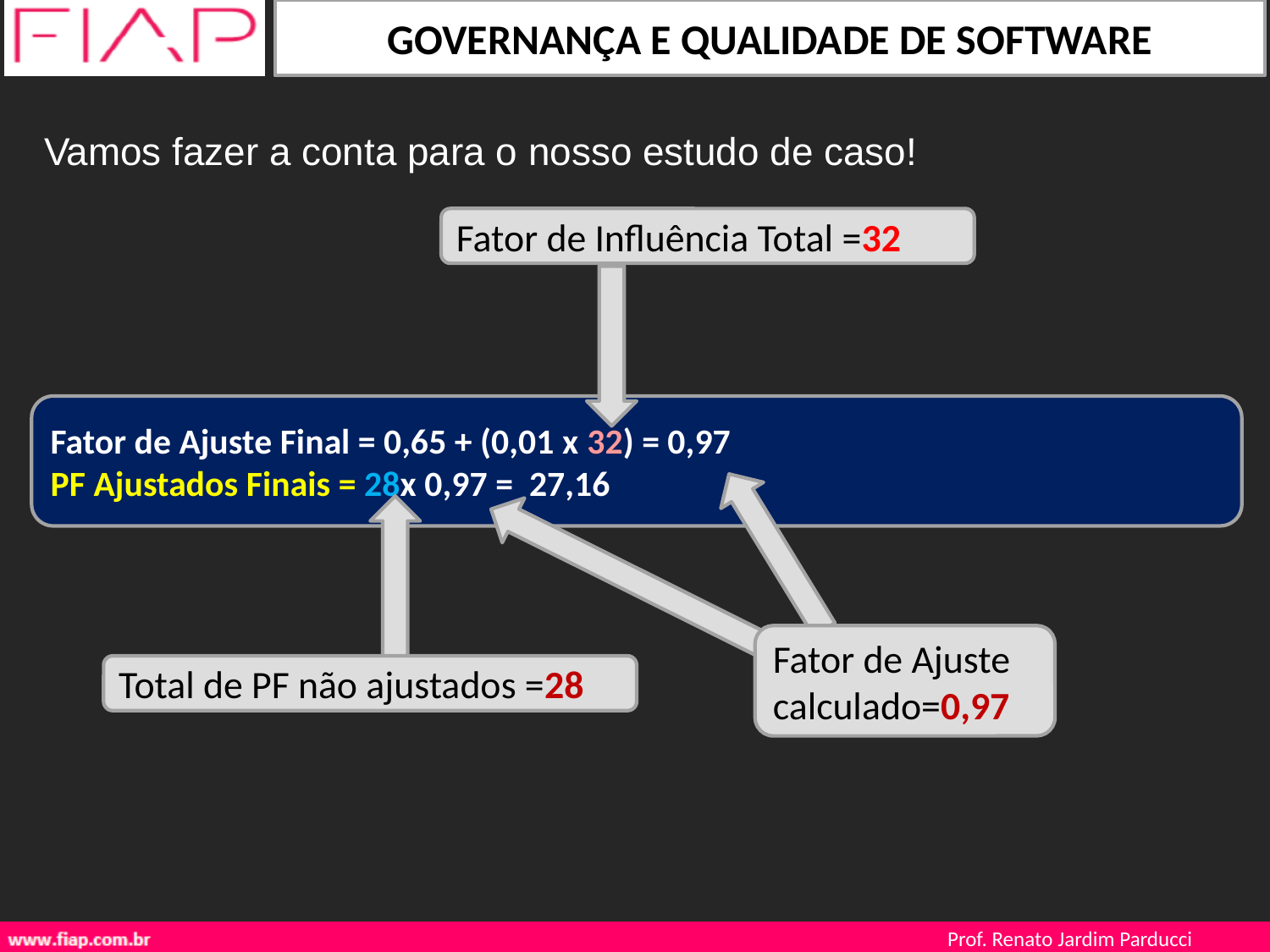

Vamos fazer a conta para o nosso estudo de caso!
Fator de Influência Total =32

Fator de Ajuste Final = 0,65 + (0,01 x 32) = 0,97
PF Ajustados Finais = 28x 0,97 =  27,16

Fator de Ajuste calculado=0,97
Total de PF não ajustados =28